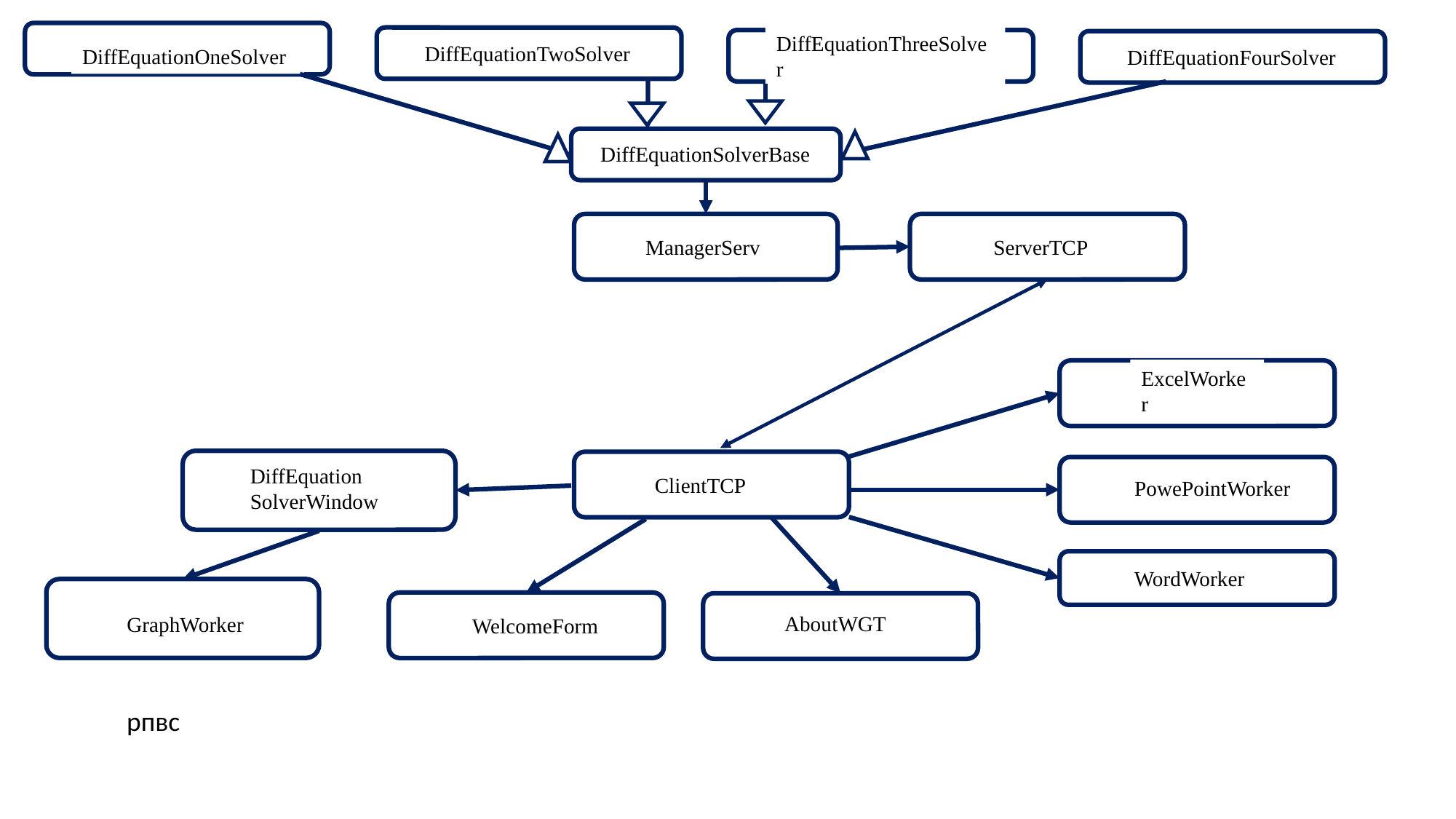

DiffEquationTwoSolver
DiffEquationOneSolver
DiffEquationThreeSolver
DiffEquationFourSolver

DiffEquationSolverBase

ManagerServ
ServerTCP

ExcelWorker

DiffEquation
SolverWindow

ClientTCP
PowePointWorker

WordWorker

AboutWGT
GraphWorker
WelcomeForm
рпвс